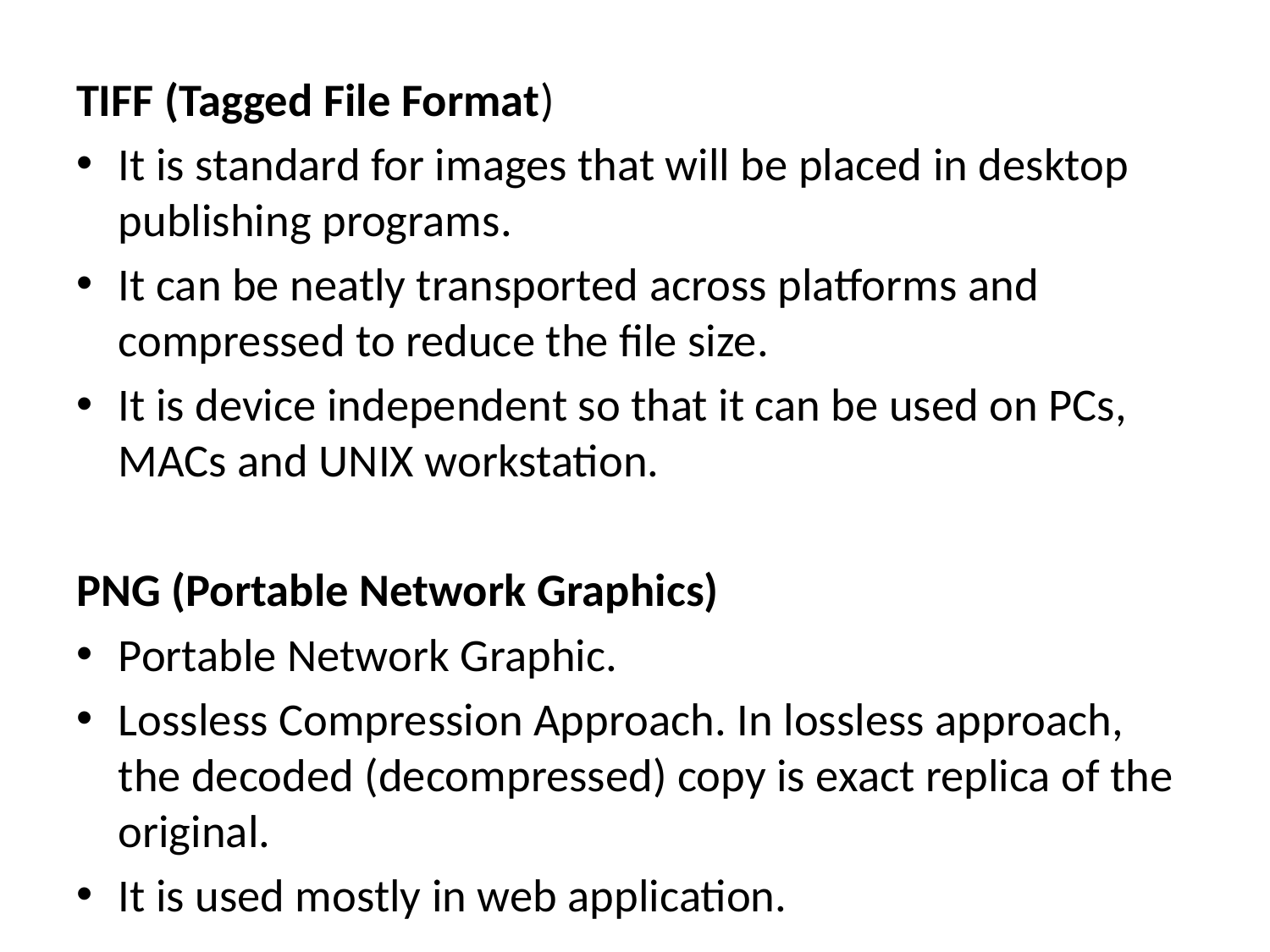

TIFF (Tagged File Format)
It is standard for images that will be placed in desktop publishing programs.
It can be neatly transported across platforms and compressed to reduce the file size.
It is device independent so that it can be used on PCs, MACs and UNIX workstation.

PNG (Portable Network Graphics)
Portable Network Graphic.
Lossless Compression Approach. In lossless approach, the decoded (decompressed) copy is exact replica of the original.
It is used mostly in web application.